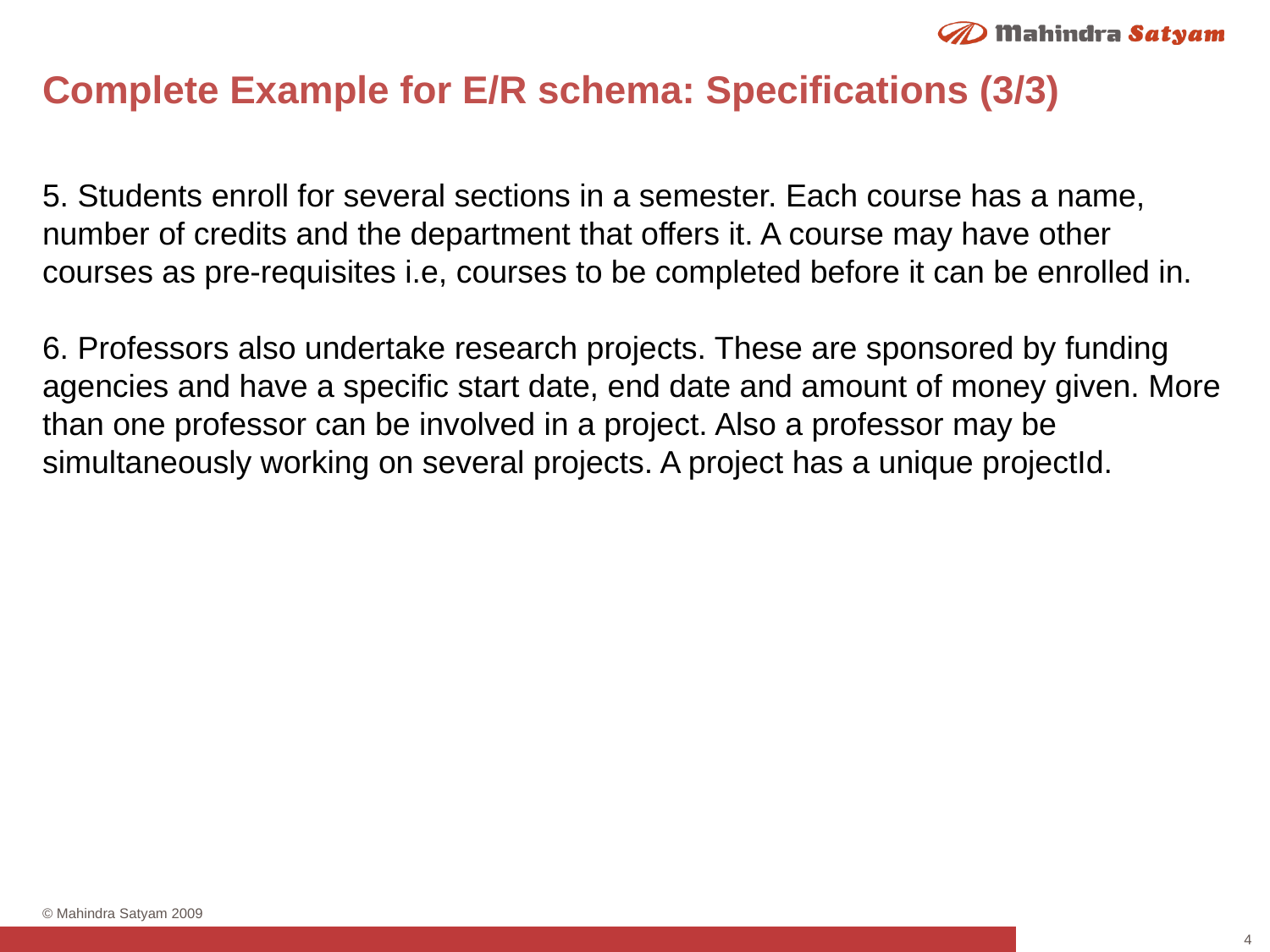

# Complete Example for E/R schema: Specifications (3/3)
5. Students enroll for several sections in a semester. Each course has a name, number of credits and the department that offers it. A course may have other courses as pre-requisites i.e, courses to be completed before it can be enrolled in.

6. Professors also undertake research projects. These are sponsored by funding agencies and have a specific start date, end date and amount of money given. More than one professor can be involved in a project. Also a professor may be simultaneously working on several projects. A project has a unique projectId.